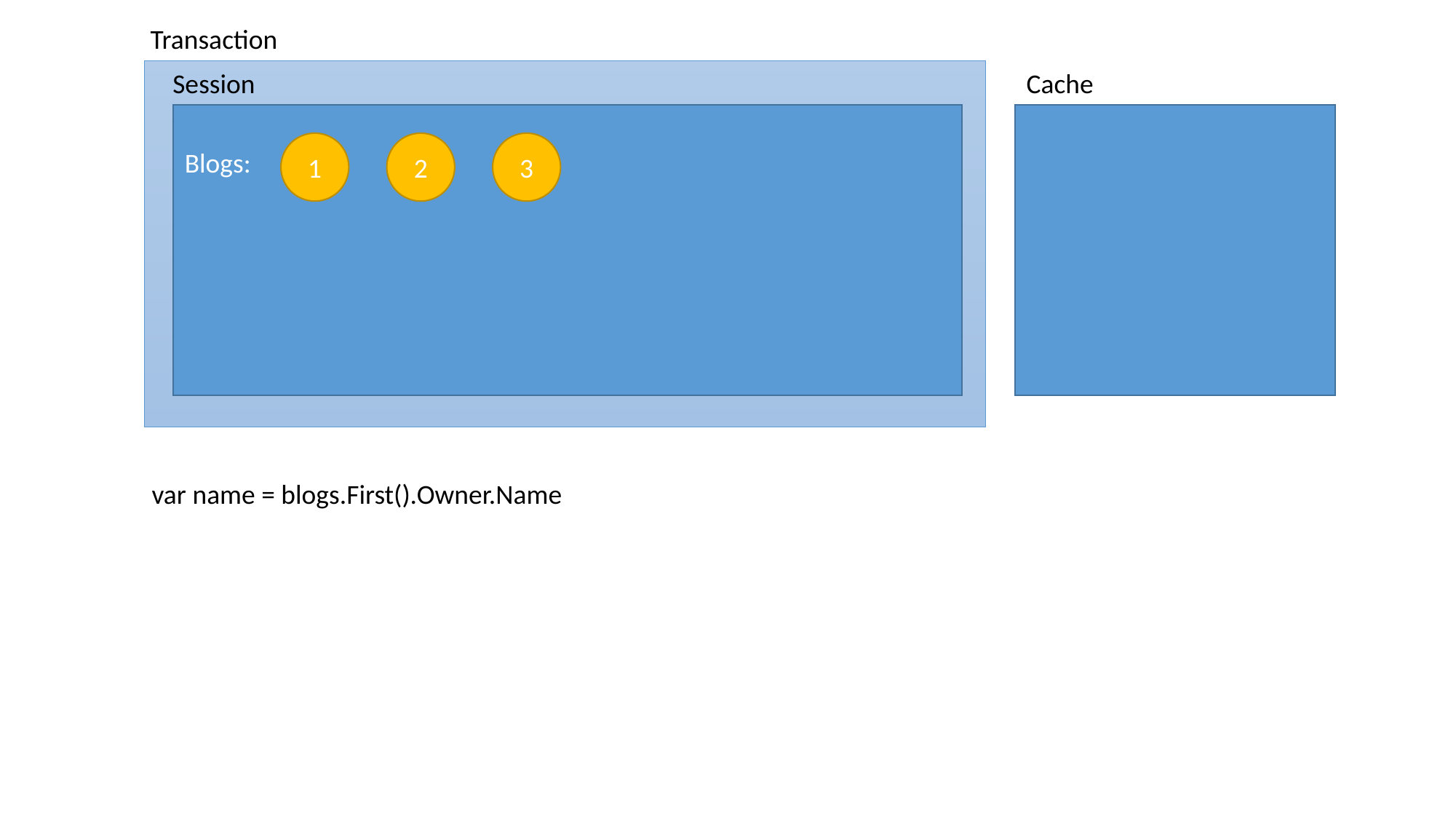

Transaction

Session
Cache

1
2
3
Blogs:
var name = blogs.First().Owner.Name